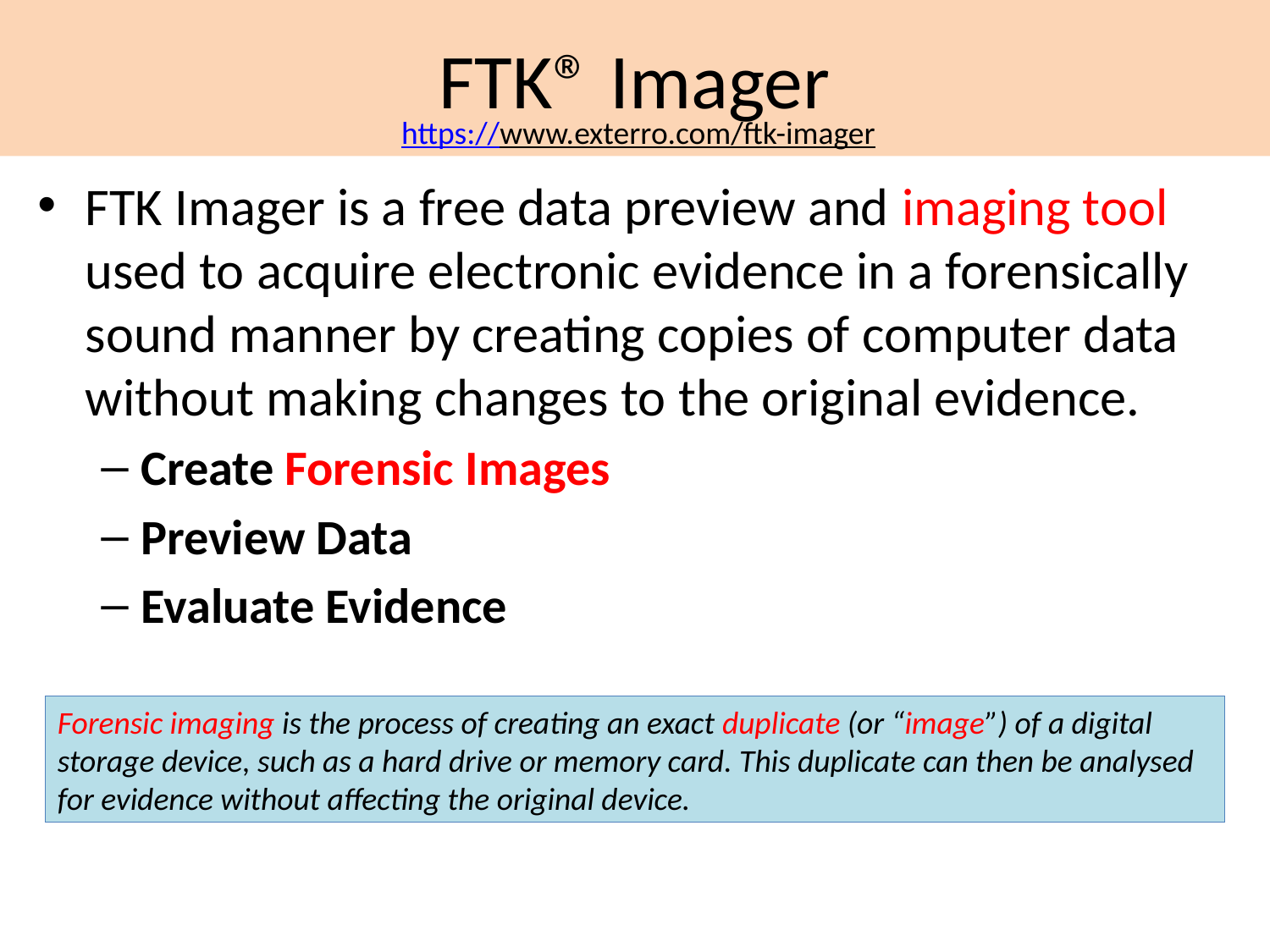

# FTK® Imager
https://www.exterro.com/ftk-imager
FTK Imager is a free data preview and imaging tool used to acquire electronic evidence in a forensically sound manner by creating copies of computer data without making changes to the original evidence.
Create Forensic Images
Preview Data
Evaluate Evidence

Forensic imaging is the process of creating an exact duplicate (or “image”) of a digital storage device, such as a hard drive or memory card. This duplicate can then be analysed for evidence without affecting the original device.